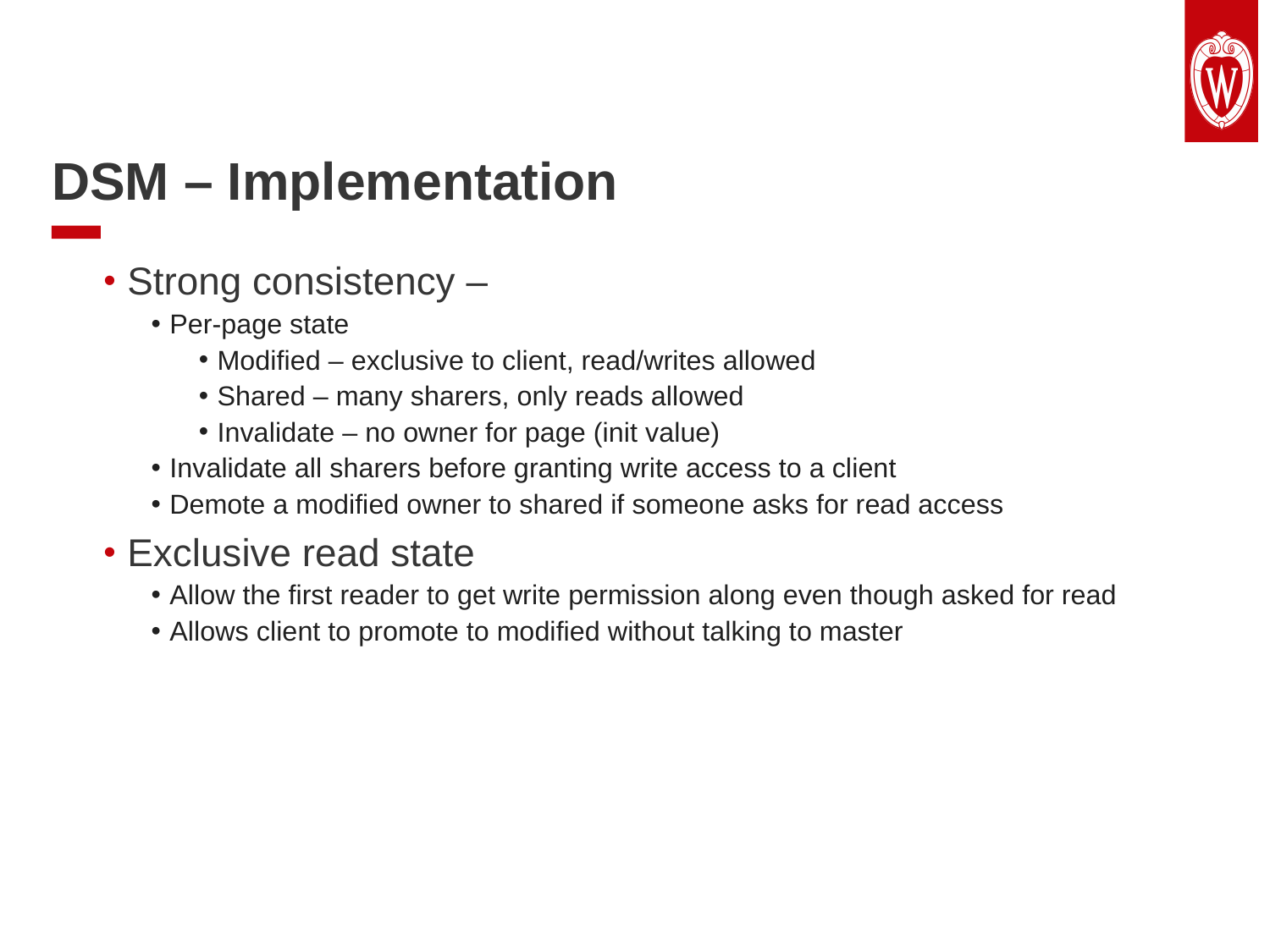

Text slide: 1 column
DSM – Implementation
Strong consistency –
Per-page state
Modified – exclusive to client, read/writes allowed
Shared – many sharers, only reads allowed
Invalidate – no owner for page (init value)
Invalidate all sharers before granting write access to a client
Demote a modified owner to shared if someone asks for read access
Exclusive read state
Allow the first reader to get write permission along even though asked for read
Allows client to promote to modified without talking to master